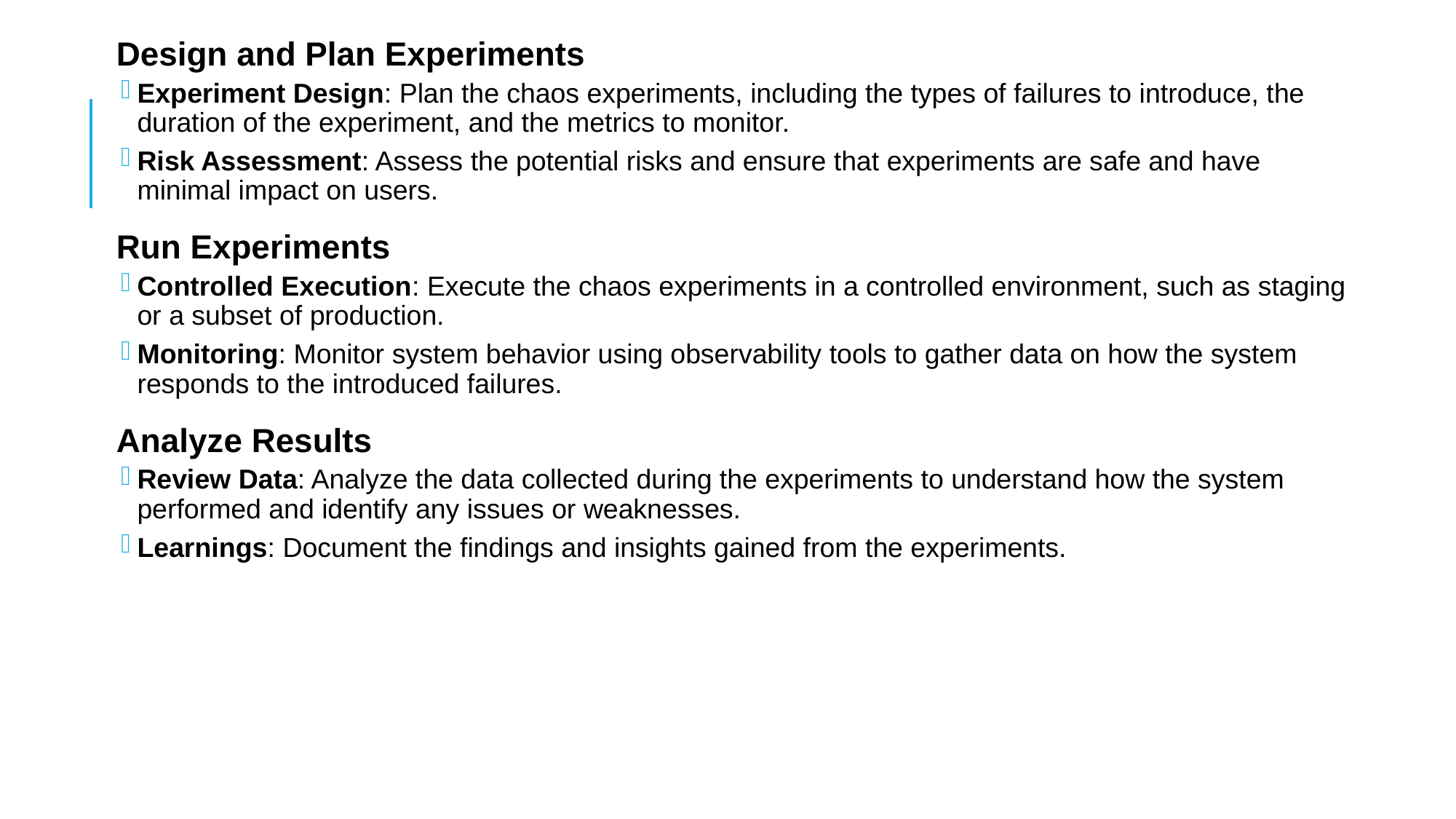

Design and Plan Experiments
Experiment Design: Plan the chaos experiments, including the types of failures to introduce, the duration of the experiment, and the metrics to monitor.
Risk Assessment: Assess the potential risks and ensure that experiments are safe and have minimal impact on users.
Run Experiments
Controlled Execution: Execute the chaos experiments in a controlled environment, such as staging or a subset of production.
Monitoring: Monitor system behavior using observability tools to gather data on how the system responds to the introduced failures.
Analyze Results
Review Data: Analyze the data collected during the experiments to understand how the system performed and identify any issues or weaknesses.
Learnings: Document the findings and insights gained from the experiments.